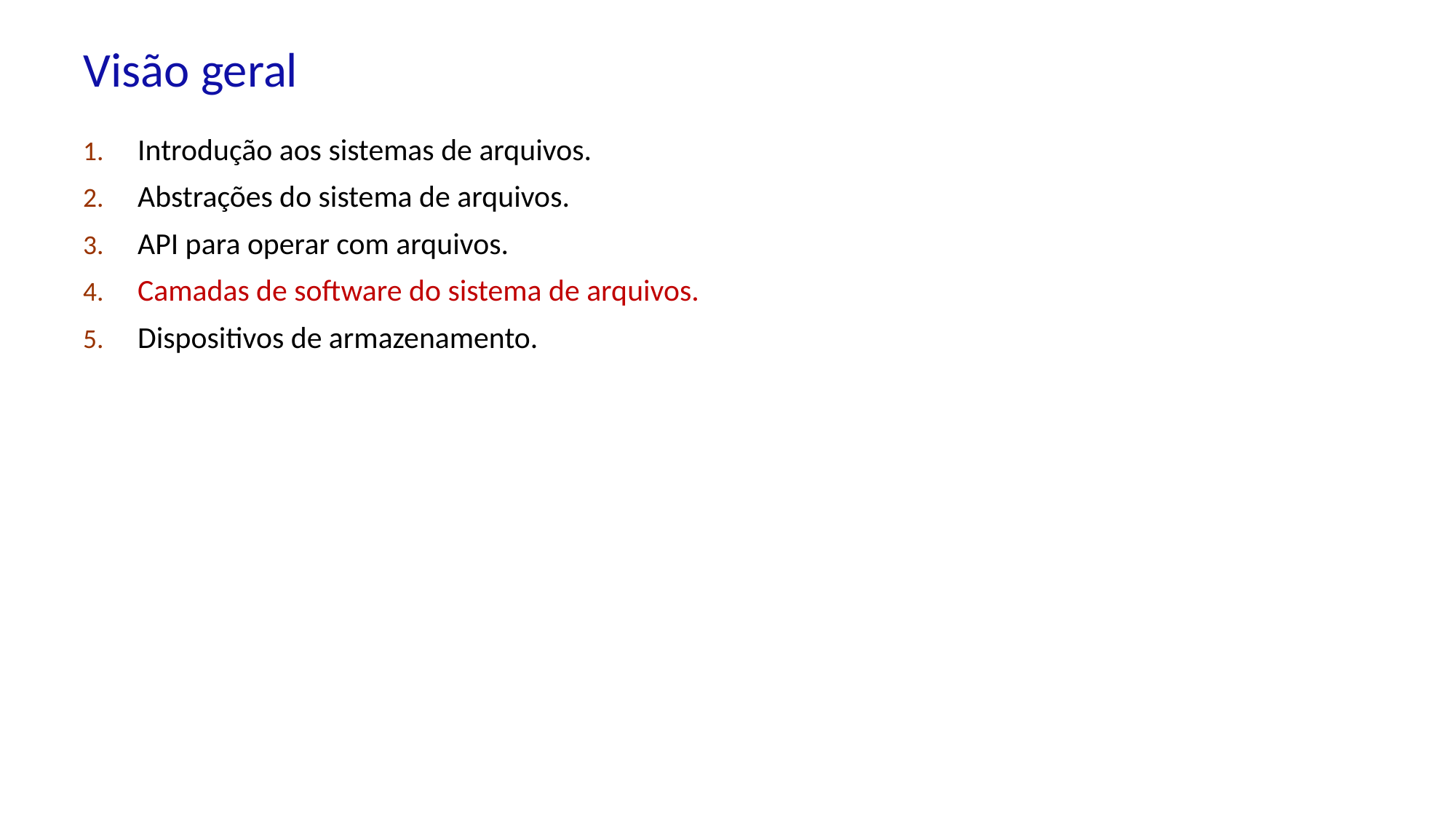

# Visão geral
Introdução aos sistemas de arquivos.
Abstrações do sistema de arquivos.
API para operar com arquivos.
Camadas de software do sistema de arquivos.
Dispositivos de armazenamento.